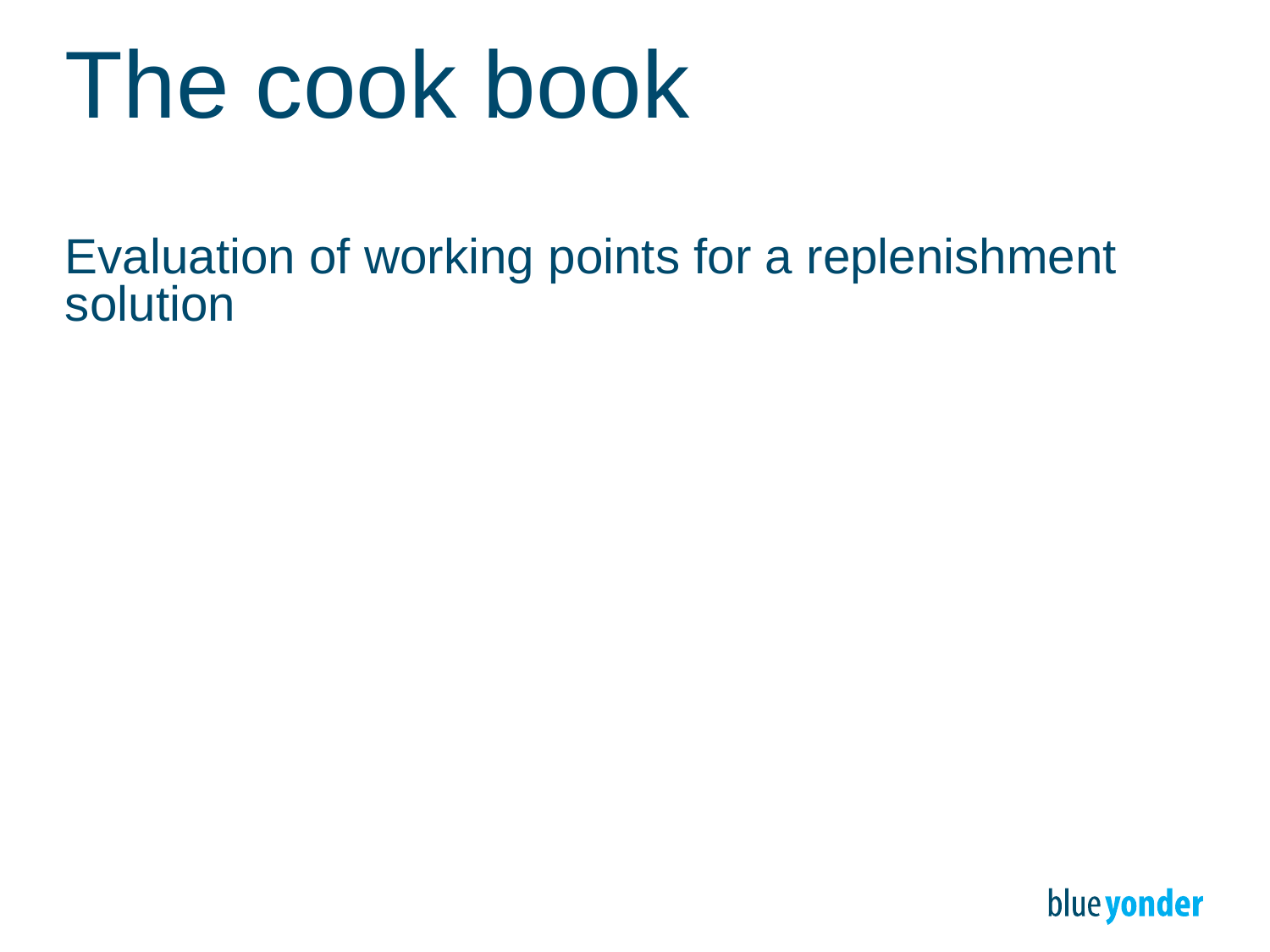

# The cook book
Evaluation of working points for a replenishment solution